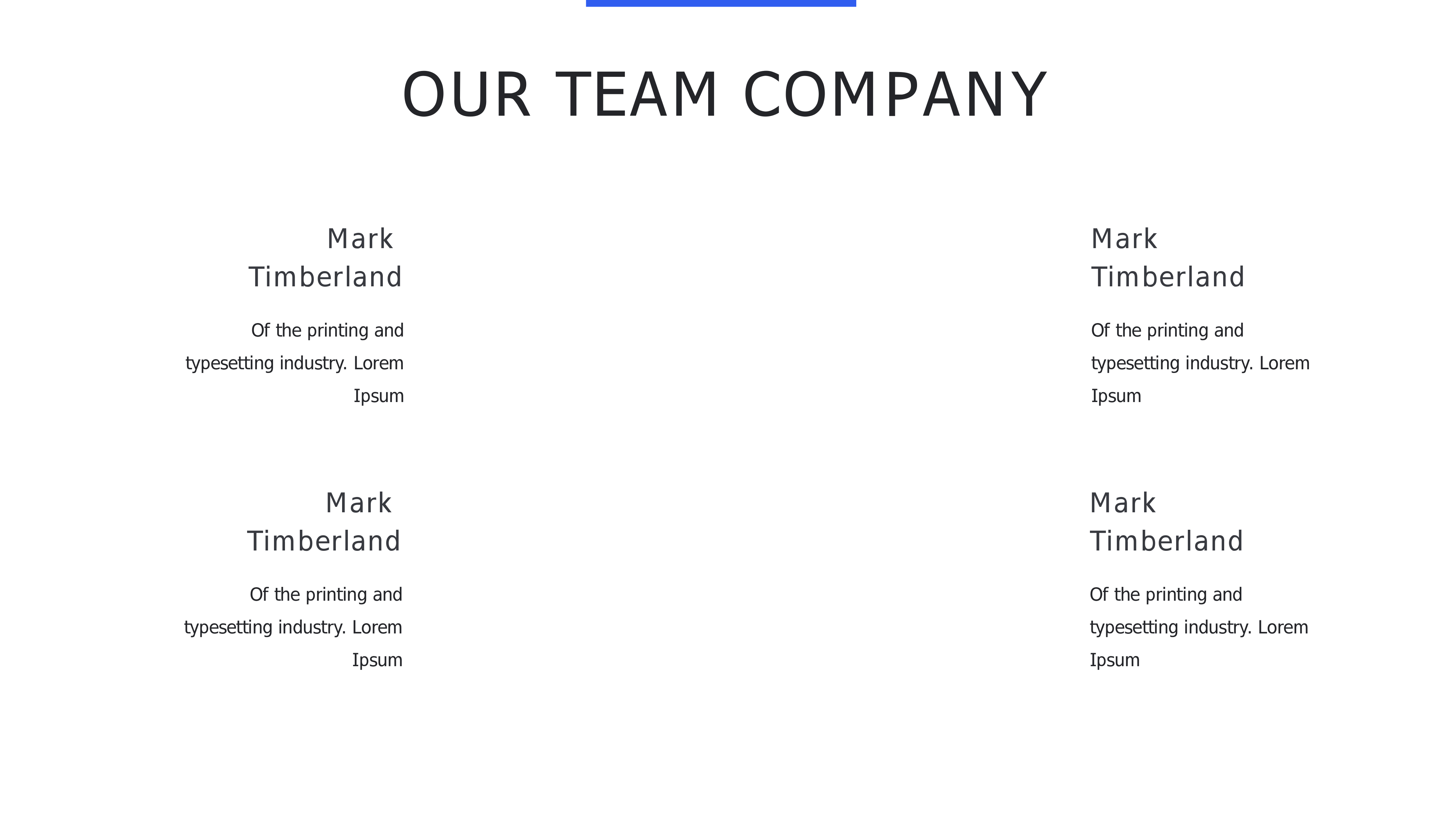

# OUR TEAM COMPANY

Mark
Timberland

Of the printing and typesetting industry. Lorem Ipsum
Mark
Timberland

Of the printing and typesetting industry. Lorem Ipsum
Mark
Timberland

Of the printing and typesetting industry. Lorem Ipsum

Mark
Timberland

Of the printing and typesetting industry. Lorem Ipsum